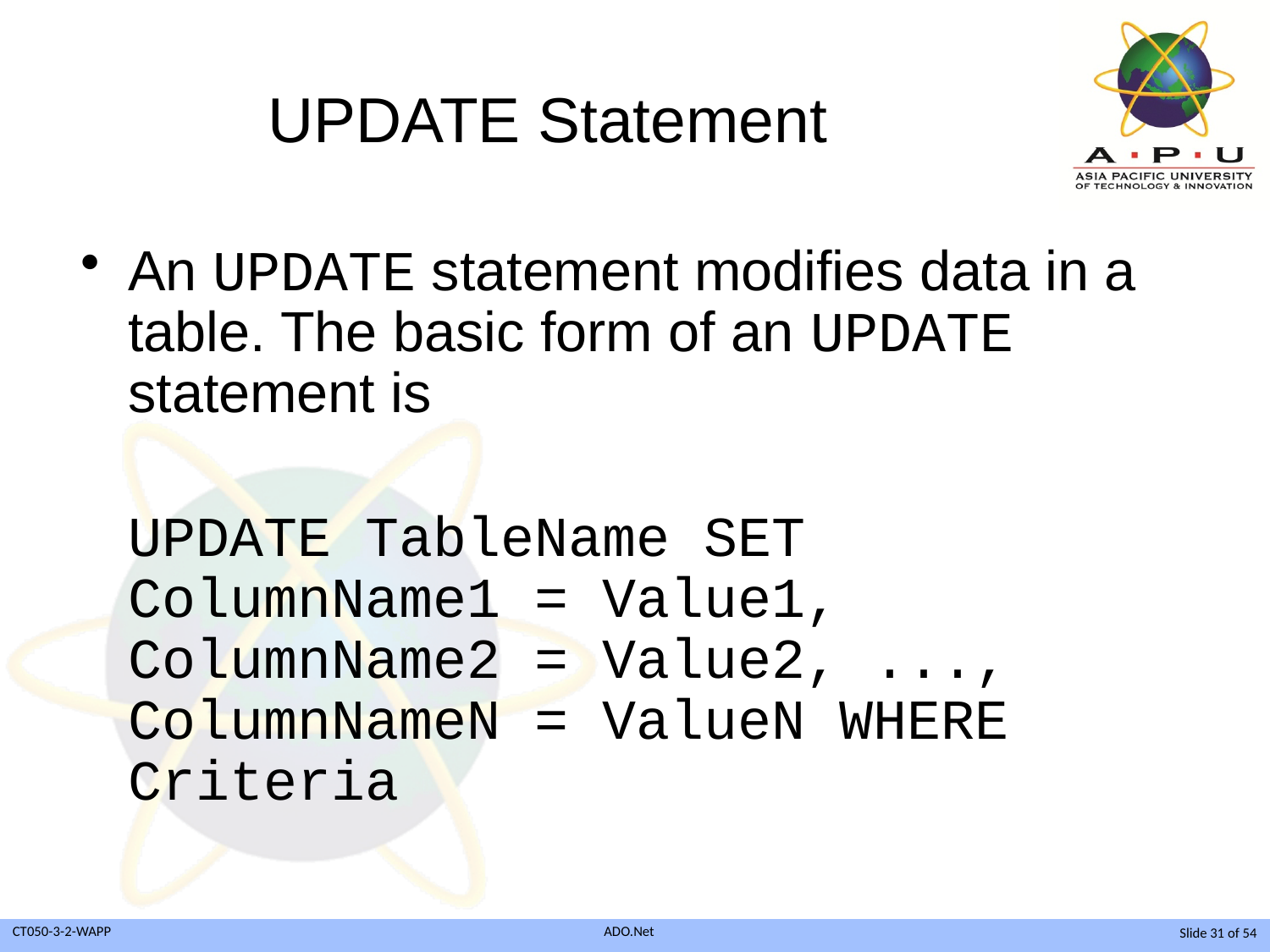

# UPDATE Statement
An UPDATE statement modifies data in a table. The basic form of an UPDATE statement is

	UPDATE TableName SET ColumnName1 = Value1, ColumnName2 = Value2, ..., ColumnNameN = ValueN WHERE Criteria